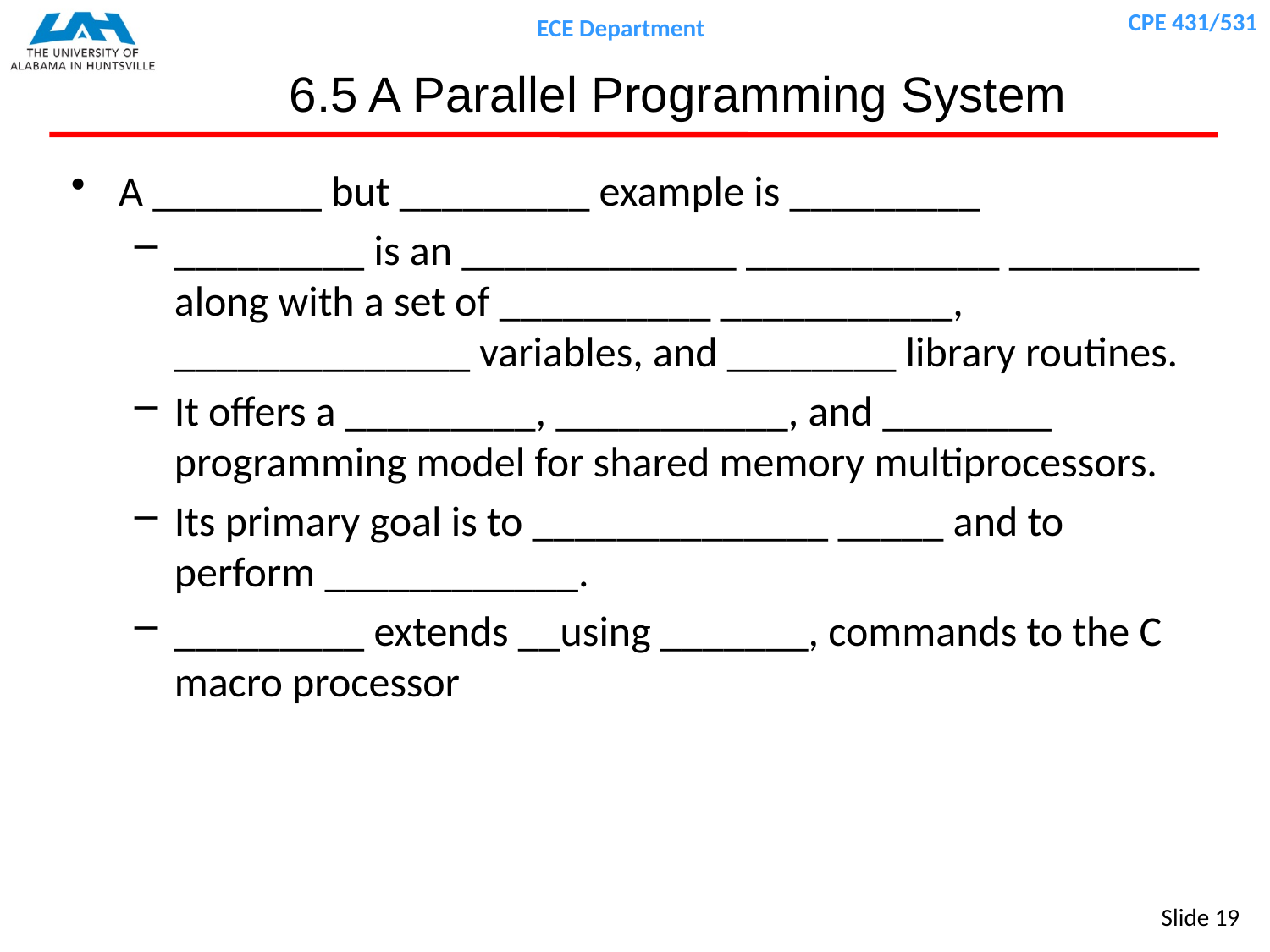

# 6.5 A Parallel Programming System

A ________ but _________ example is _________
_________ is an _____________ ____________ _________ along with a set of __________ ___________, ______________ variables, and ________ library routines.
It offers a _________, ___________, and ________ programming model for shared memory multiprocessors.
Its primary goal is to ______________ _____ and to perform ____________.
_________ extends __using _______, commands to the C macro processor

Minimum distance = _3_ provides _single_ error correction,  double__ error detection